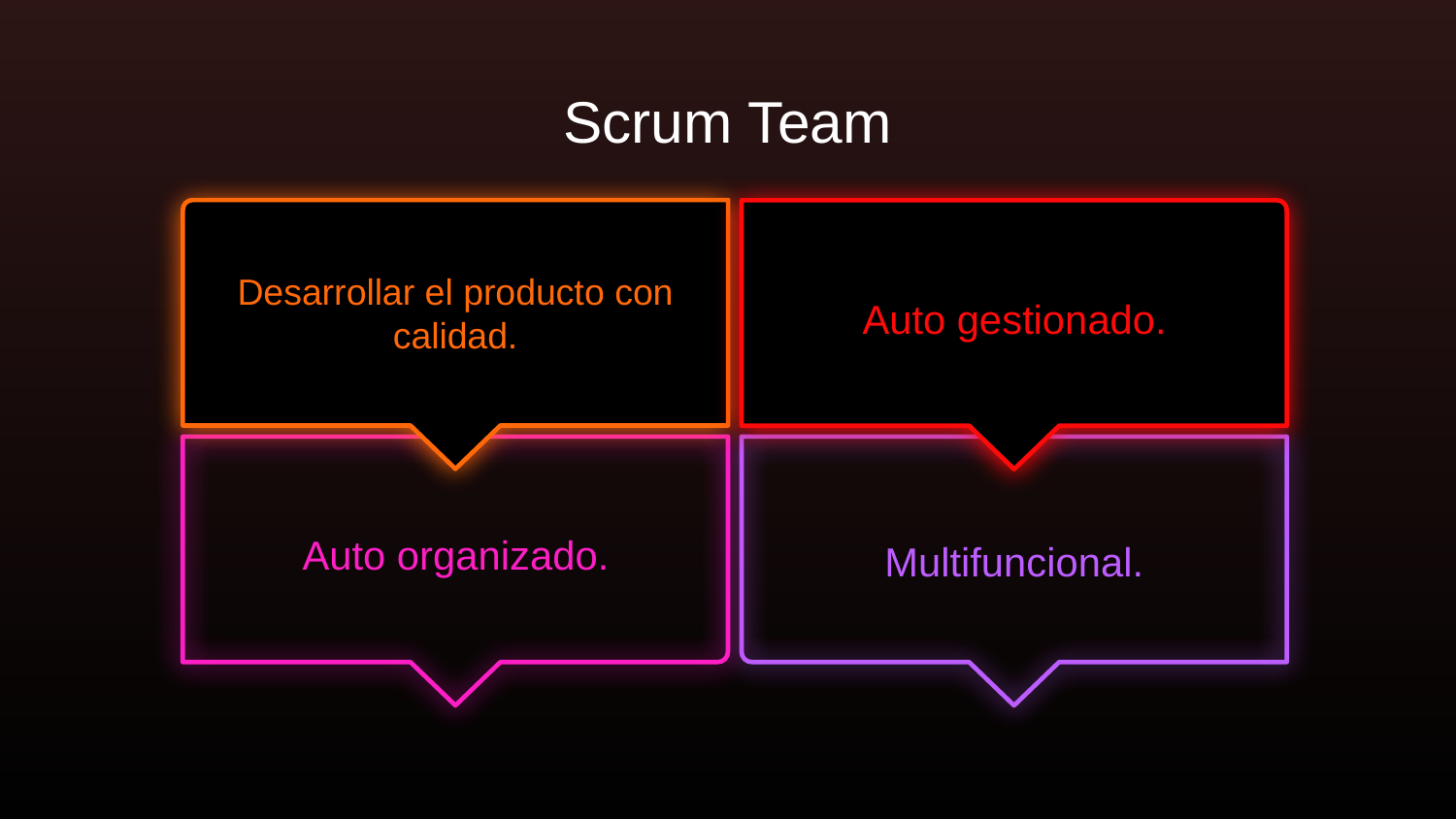

Scrum Team

Desarrollar el producto con calidad.
Auto gestionado.

Auto organizado.
Multifuncional.